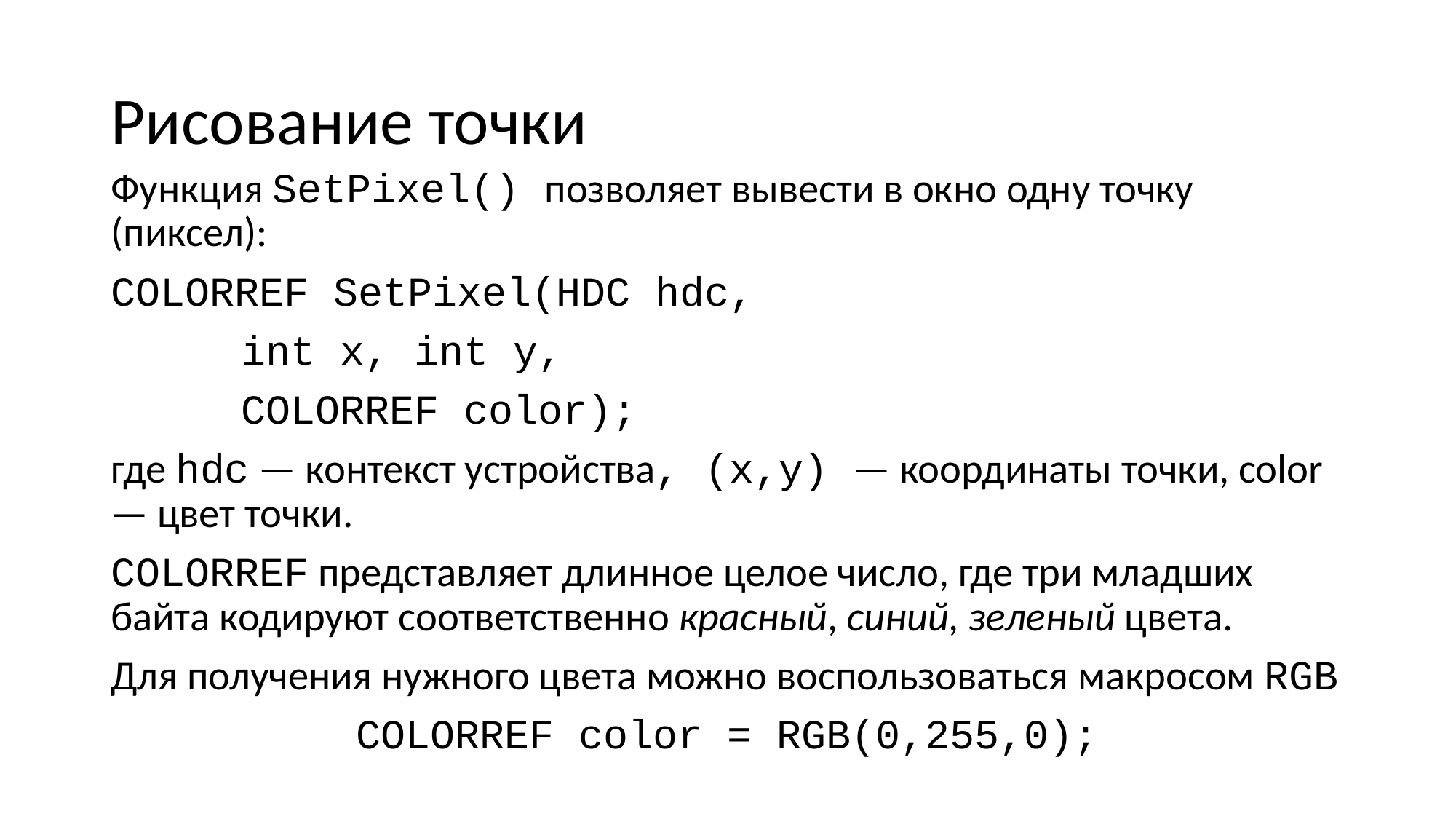

# Рисование точки
Функция SetPixel() позволяет вывести в окно одну точку (пиксел):
COLORREF SetPixel(HDC hdc,
				 int x, int y,
				 COLORREF color);
где hdc — контекст устройства, (x,y) — координаты точки, color— цвет точки.
COLORREF представляет длинное целое число, где три младших байта кодируют соответственно красный, синий, зеленый цвета.
Для получения нужного цвета можно воспользоваться макросом RGB
COLORREF color = RGB(0,255,0);